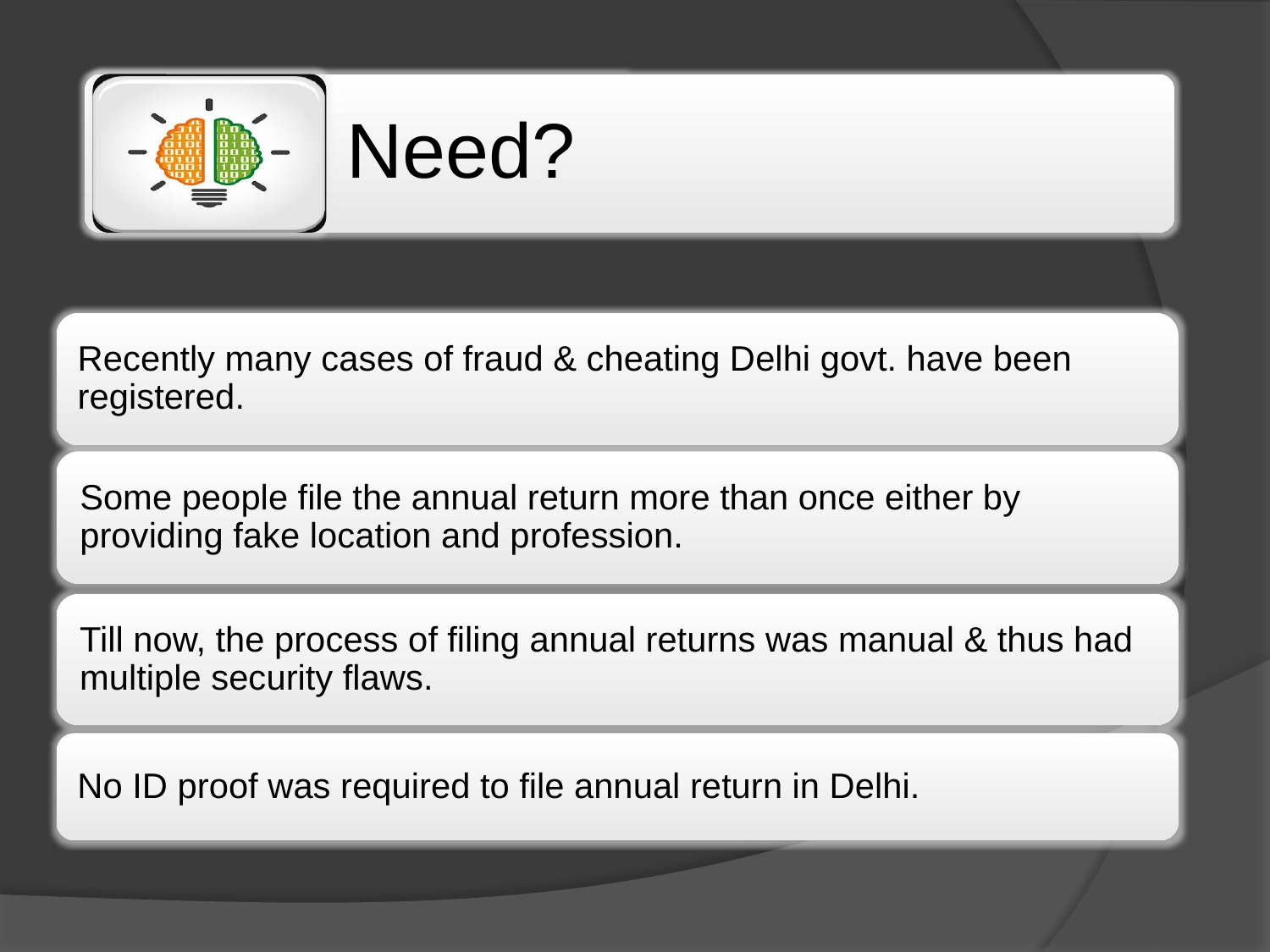

Need?

Recently many cases of fraud & cheating Delhi govt. have been registered.

Some people file the annual return more than once either by providing fake location and profession.
Till now, the process of filing annual returns was manual & thus had multiple security flaws.
No ID proof was required to file annual return in Delhi.